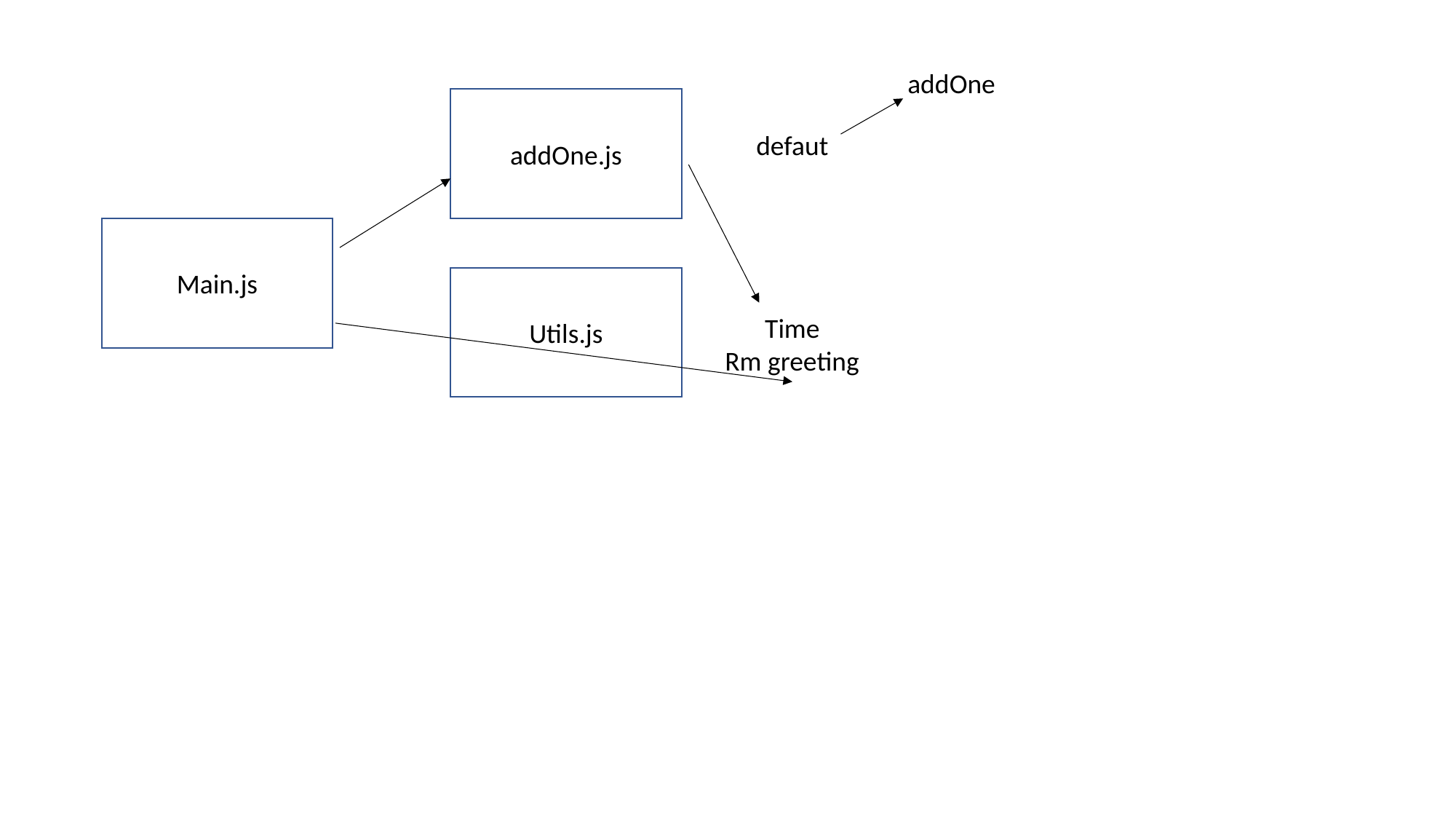

addOne
addOne.js
defaut
Main.js
Utils.js
Time
Rm greeting